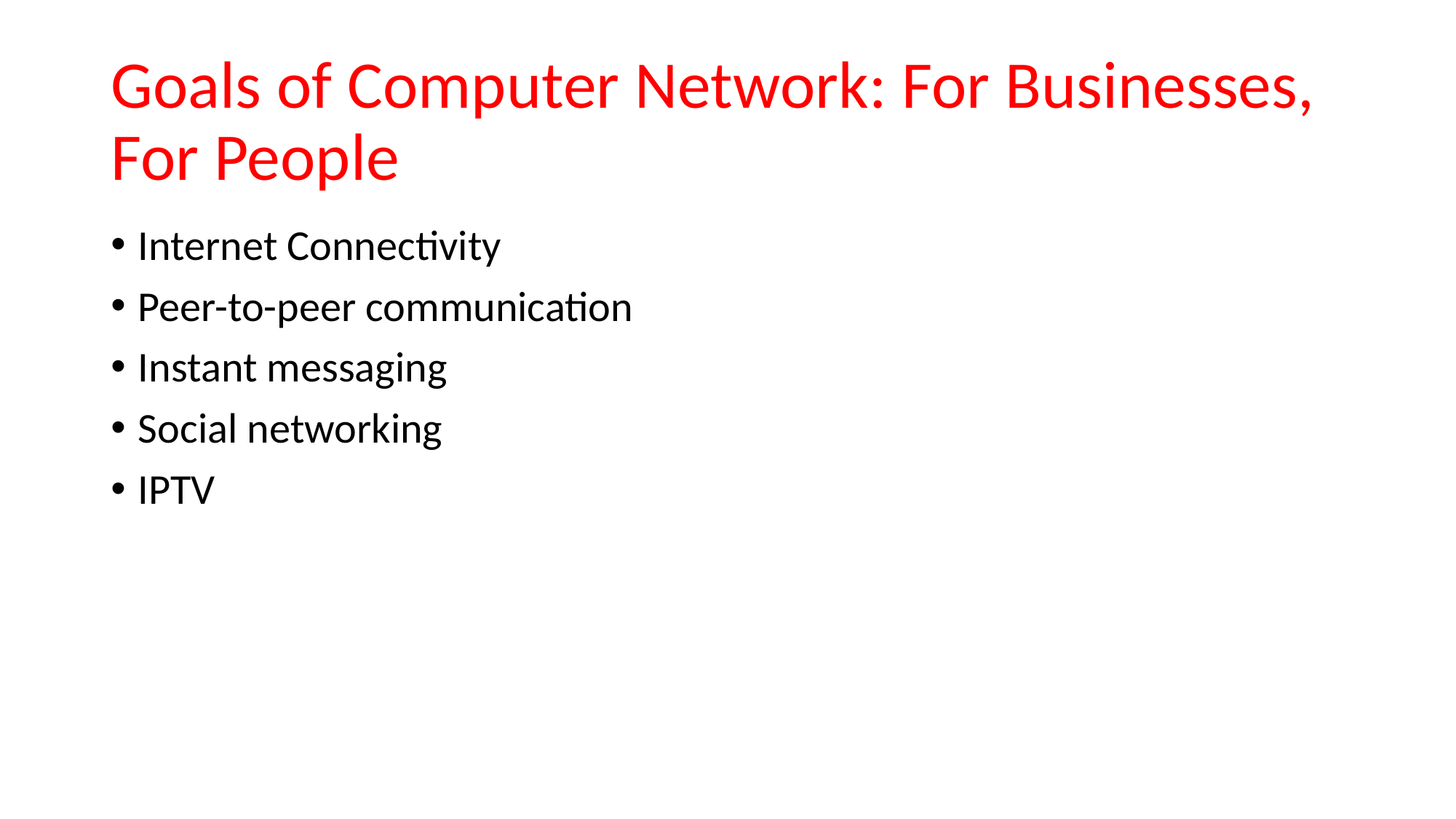

# Goals of Computer Network: For Businesses, For People
Internet Connectivity
Peer-to-peer communication
Instant messaging
Social networking
IPTV